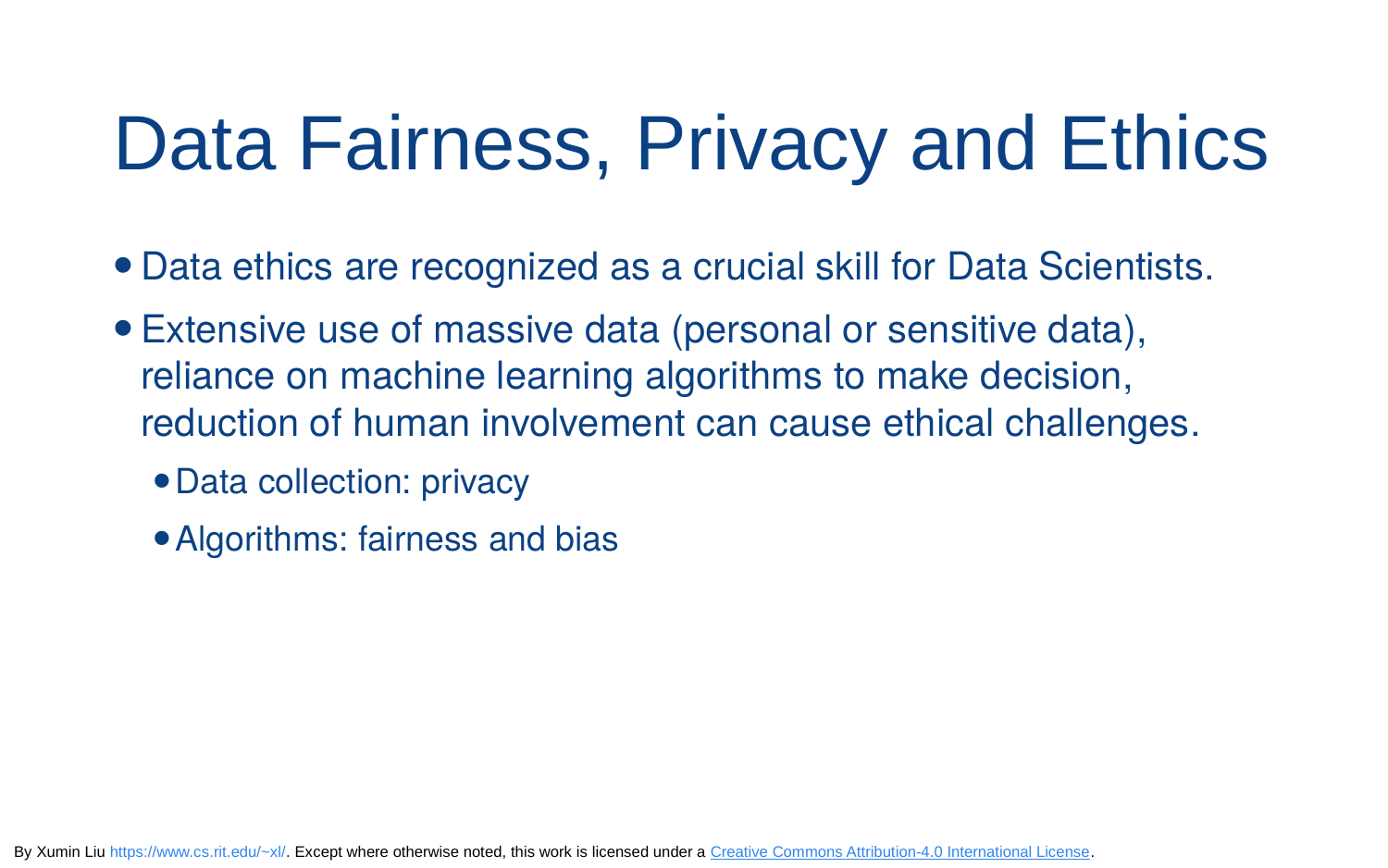

# Data Fairness, Privacy and Ethics
Data ethics are recognized as a crucial skill for Data Scientists.
Extensive use of massive data (personal or sensitive data), reliance on machine learning algorithms to make decision, reduction of human involvement can cause ethical challenges.
Data collection: privacy
Algorithms: fairness and bias